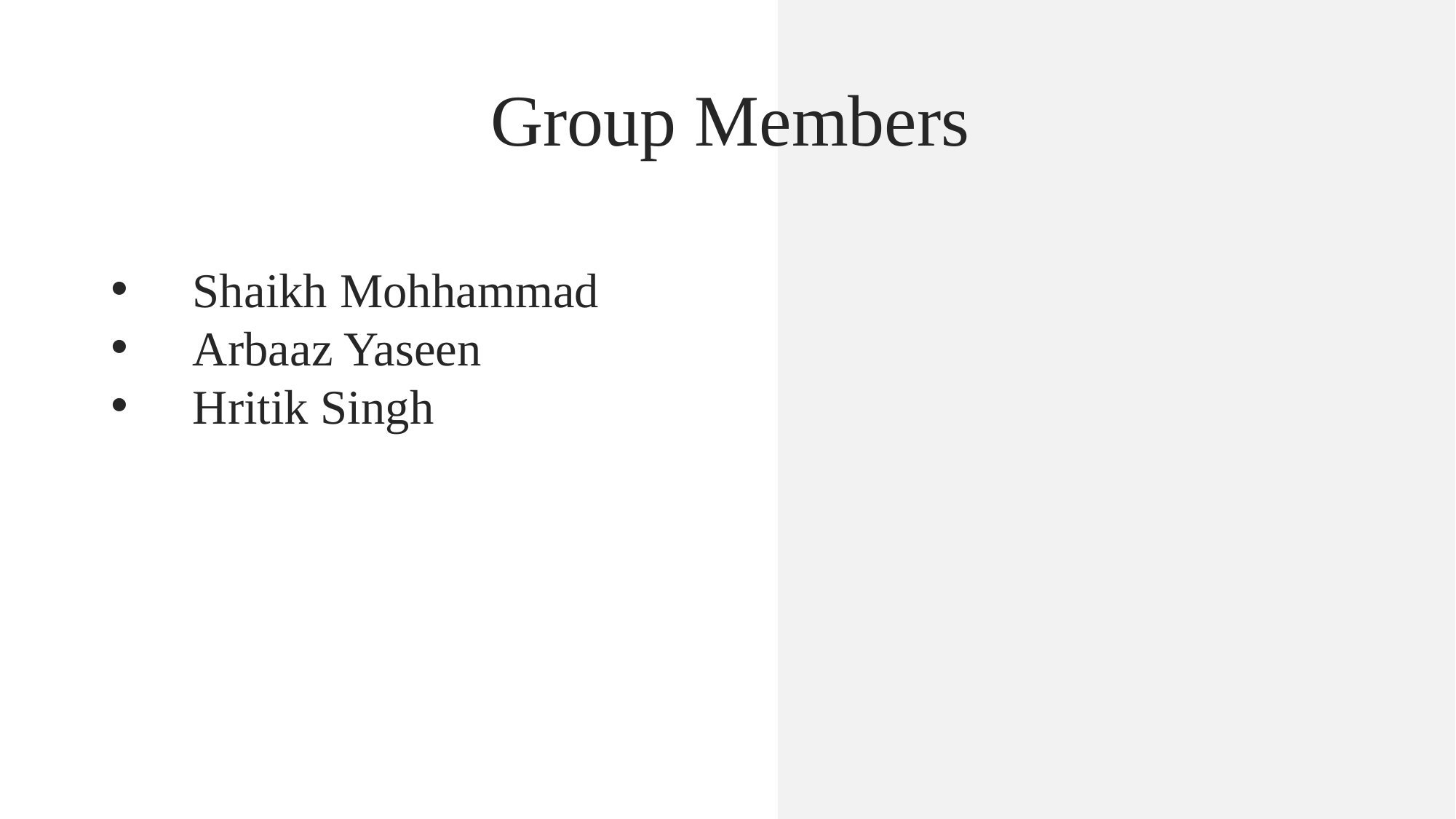

# Group Members

Shaikh Mohhammad
Arbaaz Yaseen
Hritik Singh